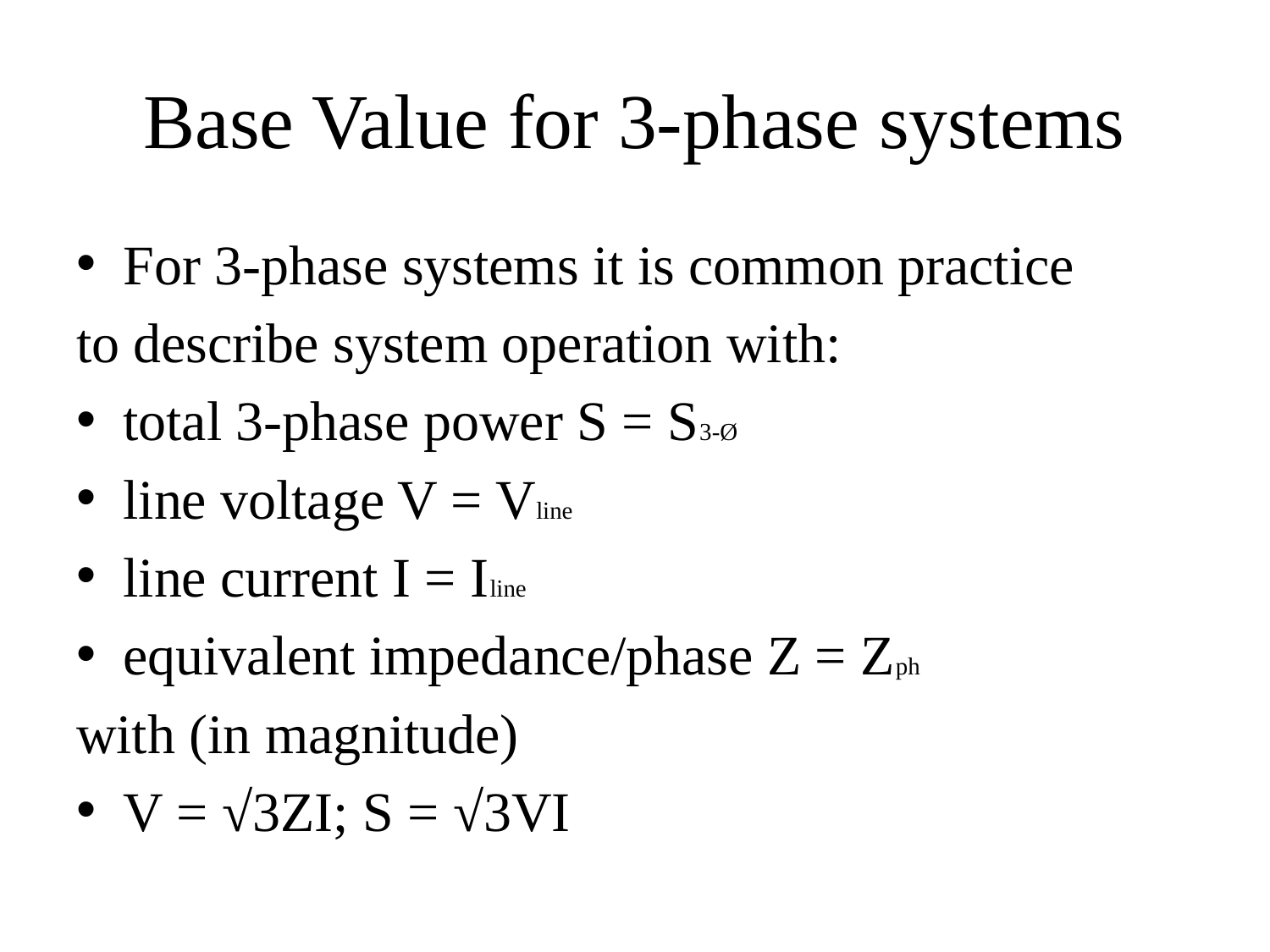

# Base Value for 3-phase systems
For 3-phase systems it is common practice
to describe system operation with:
total 3-phase power S = S3-Ø
line voltage V = Vline
line current I = Iline
equivalent impedance/phase Z = Zph
with (in magnitude)
V = √3ZI; S = √3VI